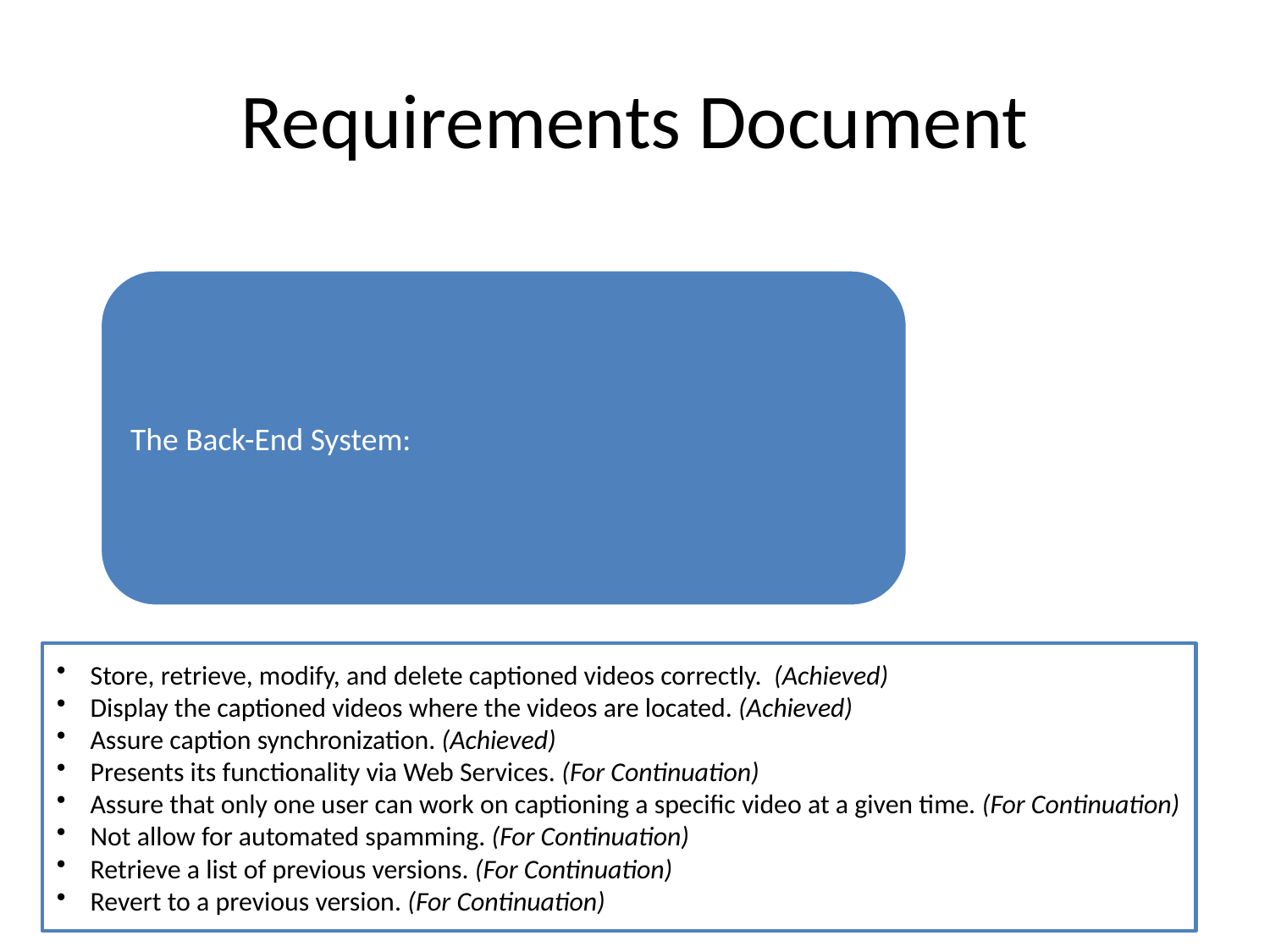

# Requirements Document
The Back-End System:
Store, retrieve, modify, and delete captioned videos correctly.  (Achieved)
Display the captioned videos where the videos are located. (Achieved)
Assure caption synchronization. (Achieved)
Presents its functionality via Web Services. (For Continuation)
Assure that only one user can work on captioning a specific video at a given time. (For Continuation)
Retrieve a list of previous versions. (For Continuation)
Revert to a previous version. (For Continuation)
Not allow for automated spamming. (For Continuation)